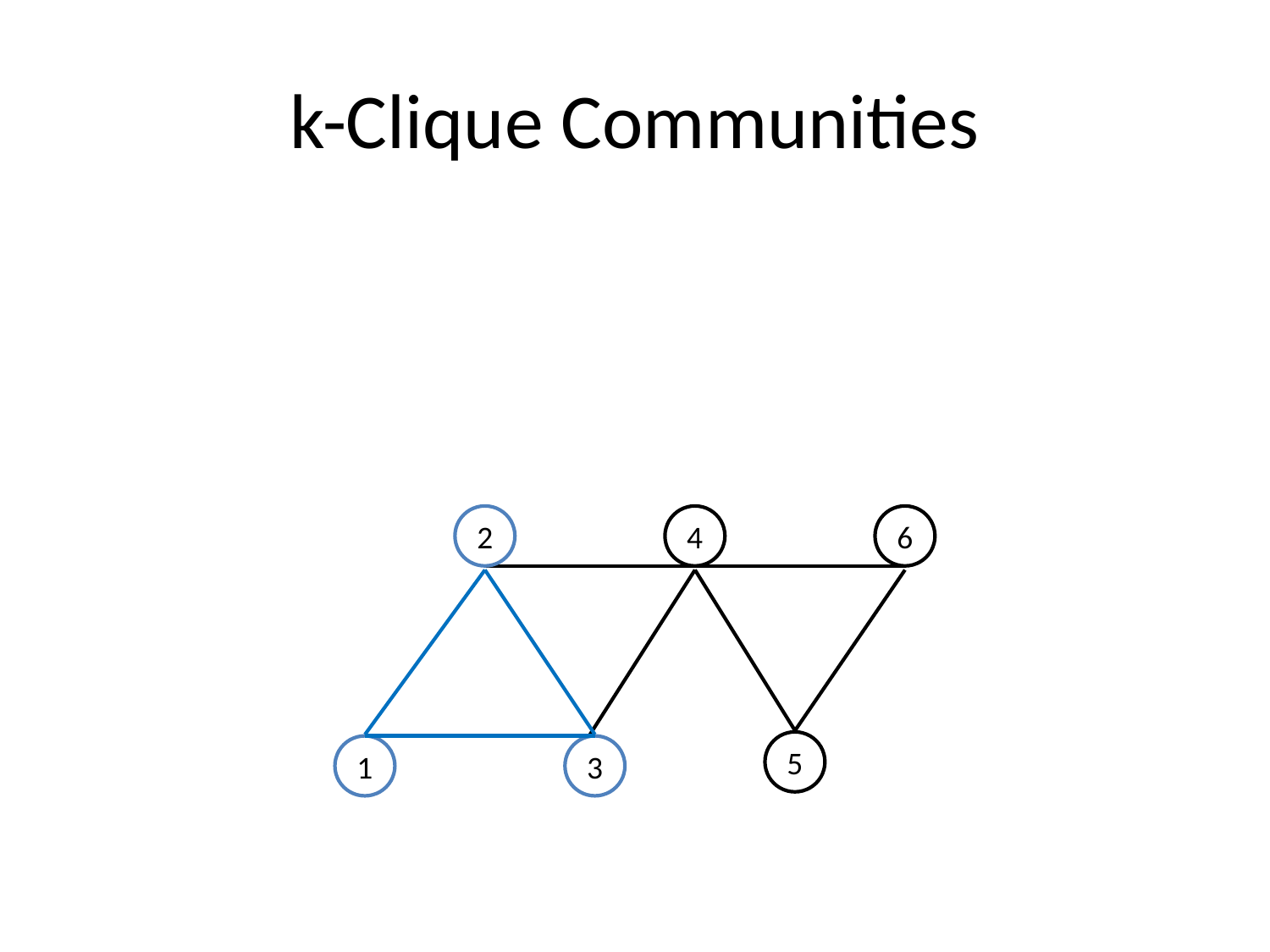

# k-Clique Communities
2
4
6
5
1
3